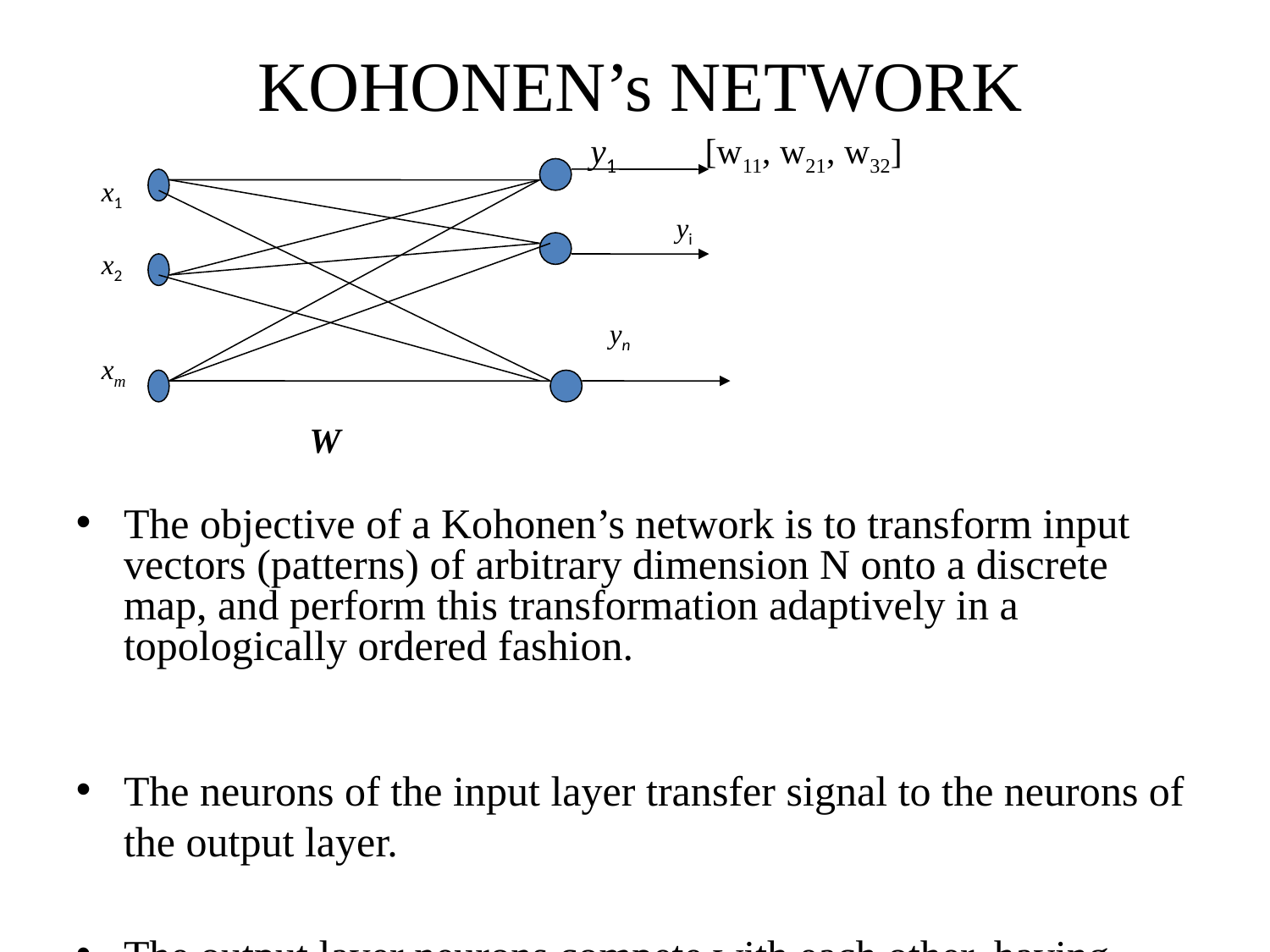

KOHONEN’s NETWORK
                                                                                 y1                   [w11, w21, w32]
    x1
					       yi
    x2

                                                                                    yn
    xm

                             W

The objective of a Kohonen’s network is to transform input vectors (patterns) of arbitrary dimension N onto a discrete map, and perform this transformation adaptively in a topologically ordered fashion.

The neurons of the input layer transfer signal to the neurons of the output layer.

The output layer neurons compete with each other, having eventually one of the units (say i) as the winner.